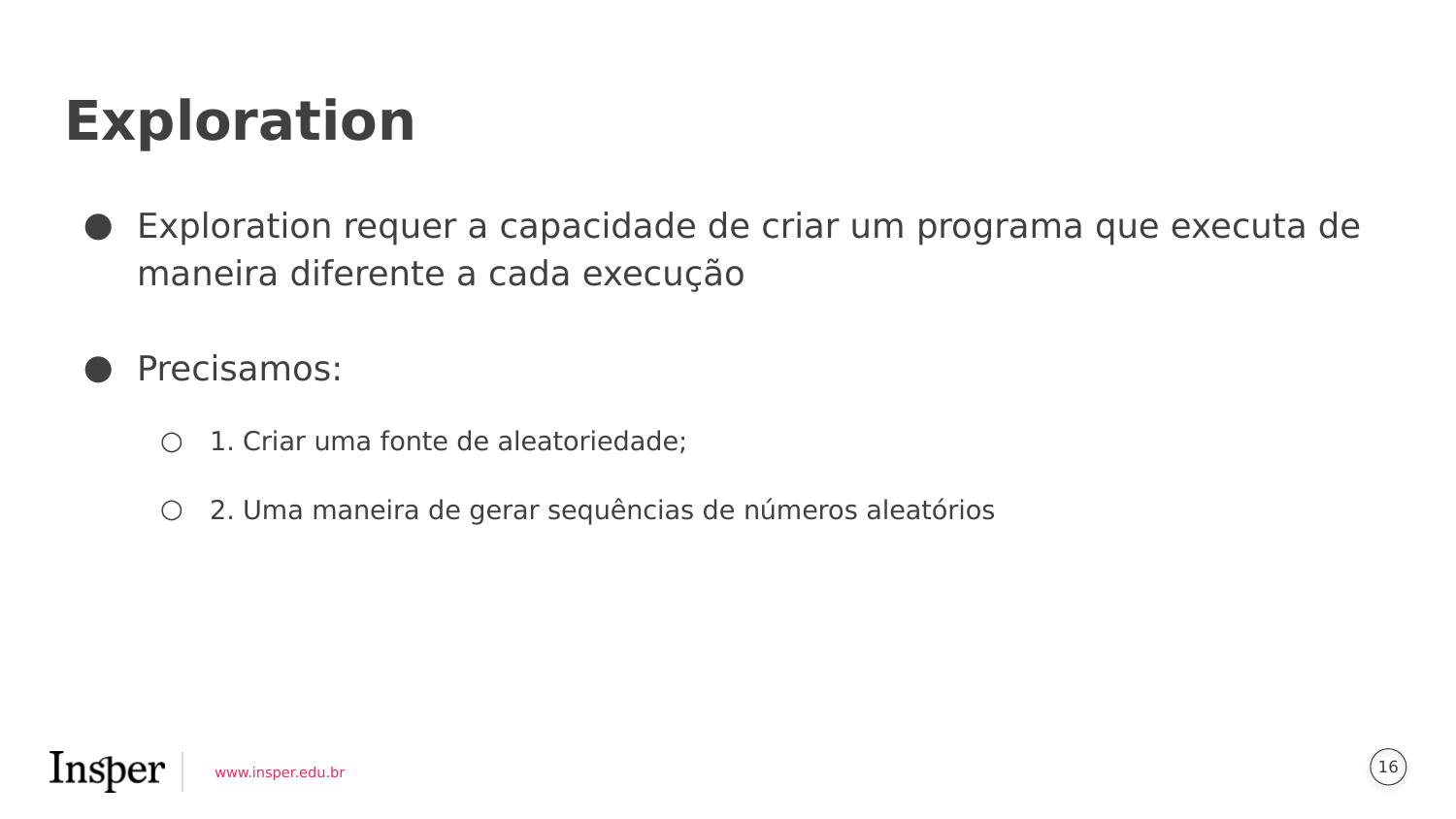

# Exploration
Exploration requer a capacidade de criar um programa que executa de maneira diferente a cada execução

Precisamos:
1. Criar uma fonte de aleatoriedade;
2. Uma maneira de gerar sequências de números aleatórios